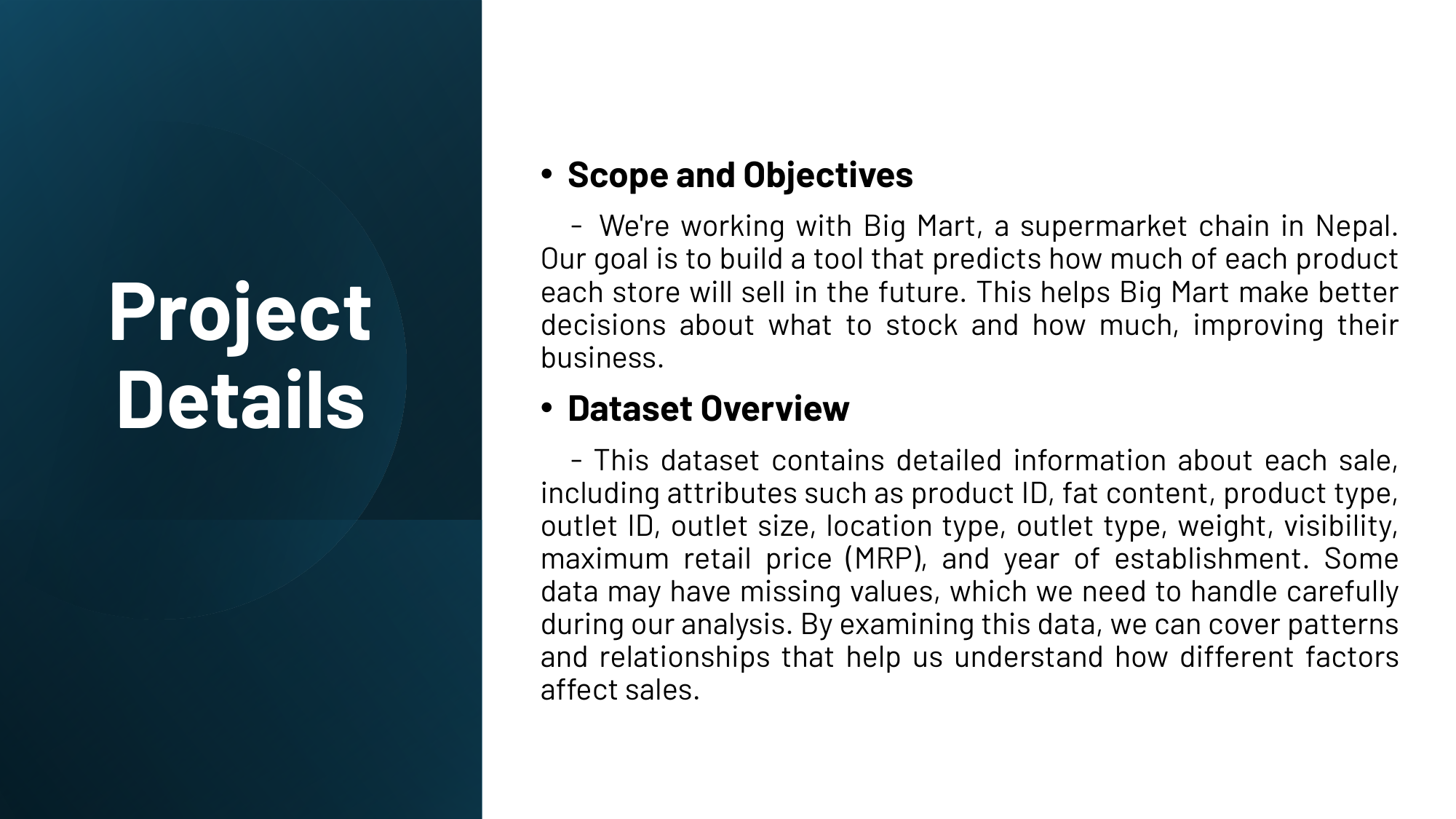

Scope and Objectives
 -  We're working with Big Mart, a supermarket chain in Nepal. Our goal is to build a tool that predicts how much of each product each store will sell in the future. This helps Big Mart make better decisions about what to stock and how much, improving their business.
Dataset Overview
 - This dataset contains detailed information about each sale, including attributes such as product ID, fat content, product type, outlet ID, outlet size, location type, outlet type, weight, visibility, maximum retail price (MRP), and year of establishment. Some data may have missing values, which we need to handle carefully during our analysis. By examining this data, we can cover patterns and relationships that help us understand how different factors affect sales.

# Project Details